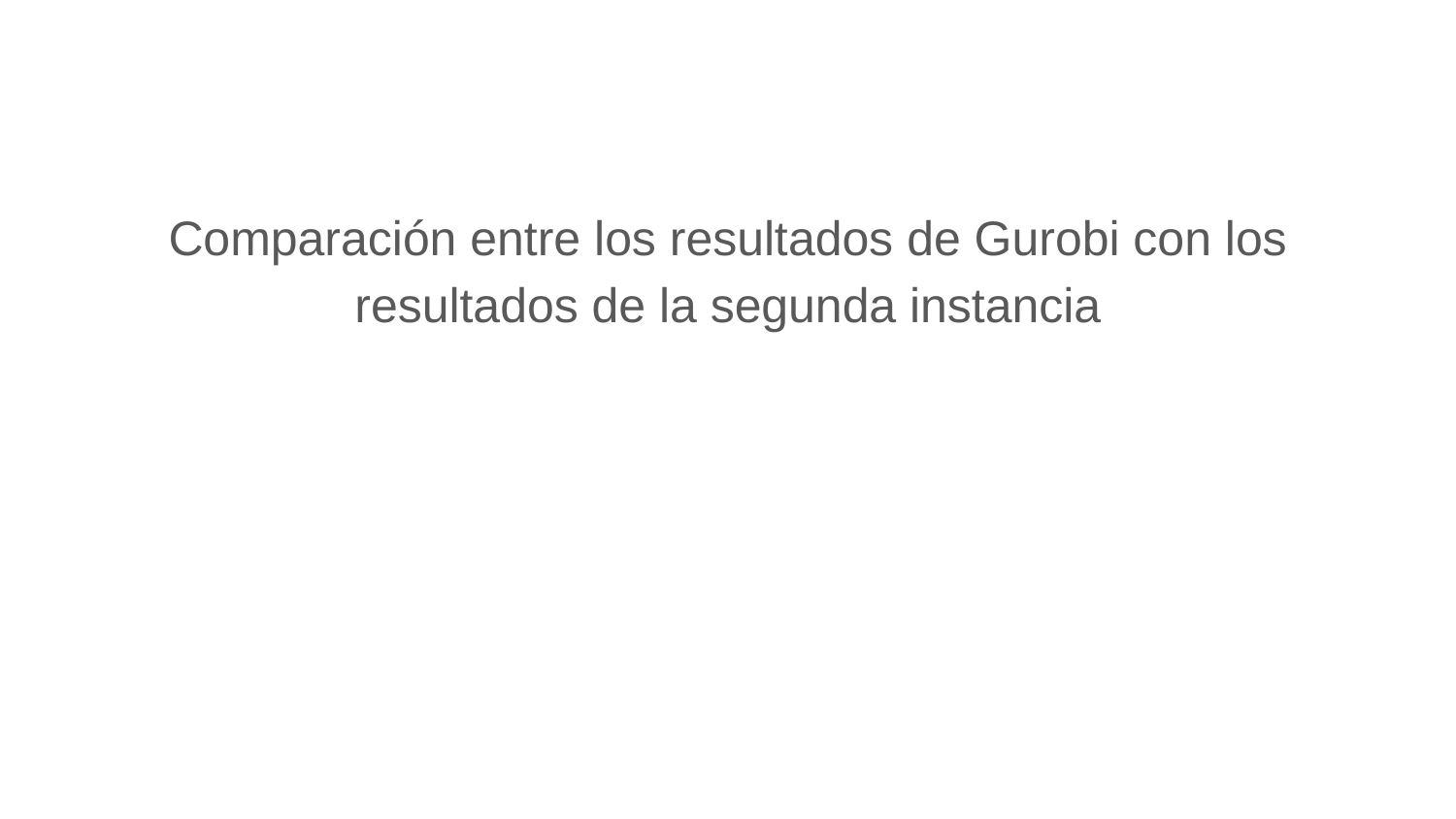

Comparación entre los resultados de Gurobi con los resultados de la segunda instancia